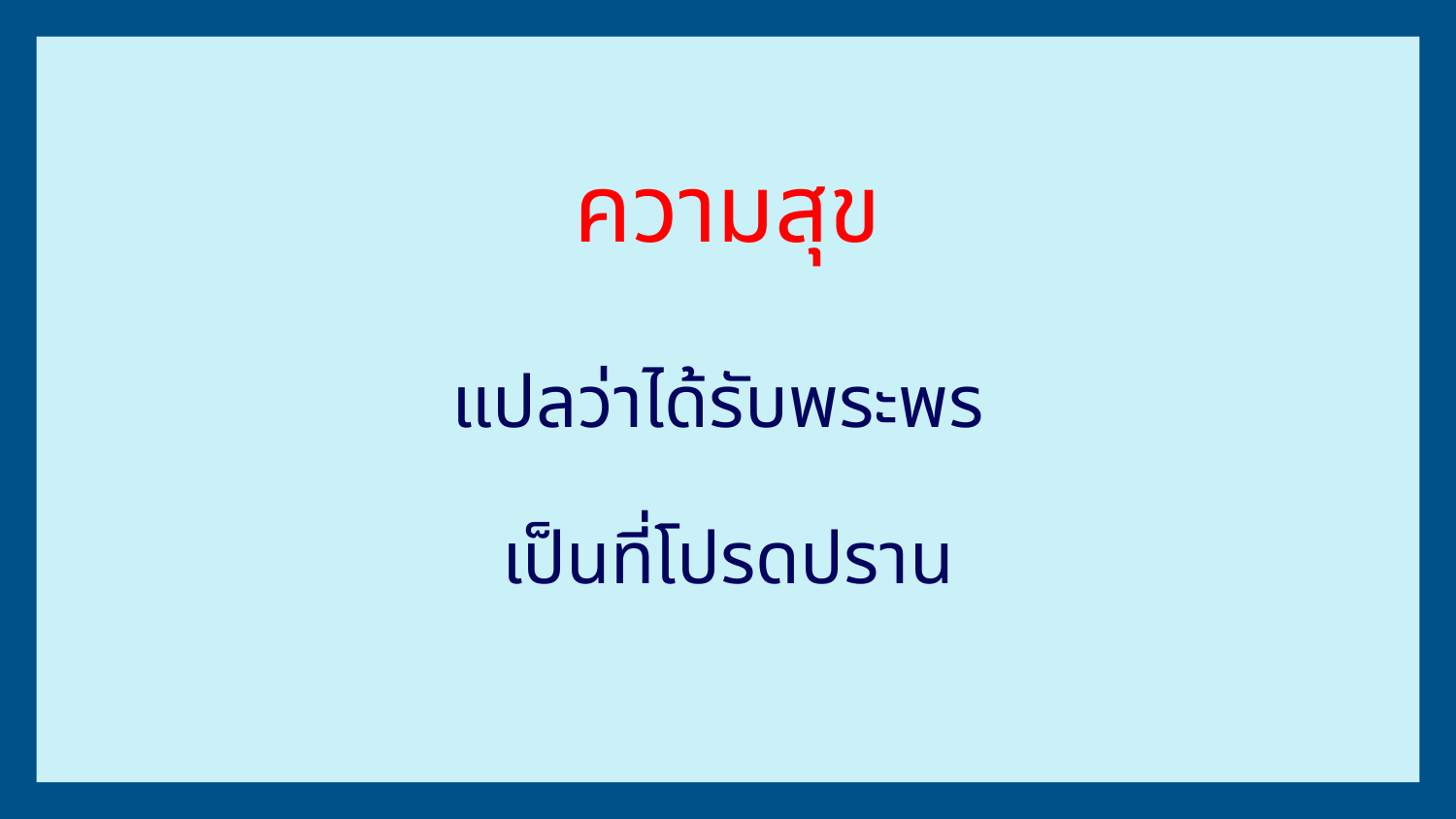

# ความสุข

แปลว่าได้รับพระพร
เป็นที่โปรดปราน